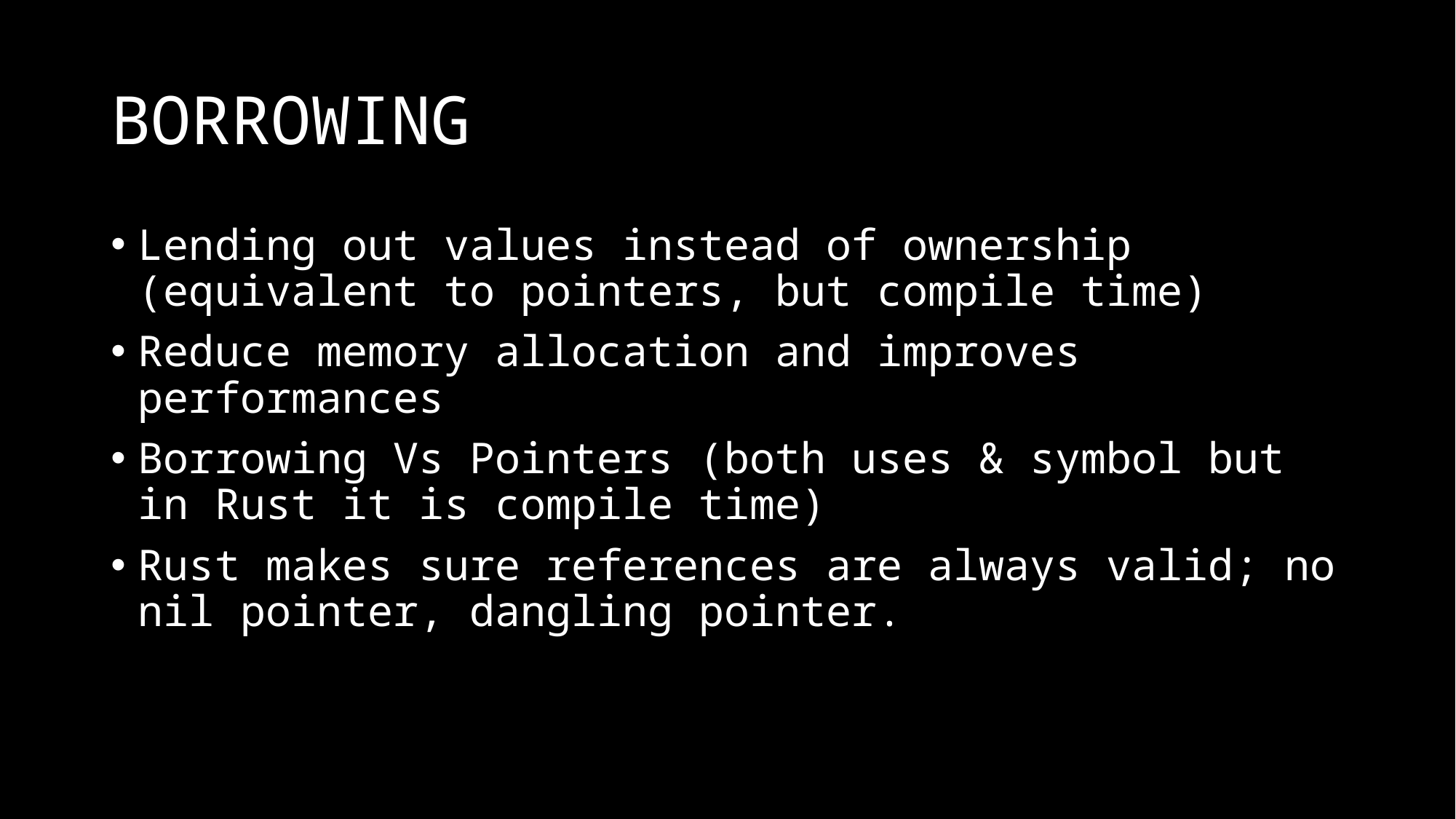

# BORROWING
Lending out values instead of ownership (equivalent to pointers, but compile time)
Reduce memory allocation and improves performances
Borrowing Vs Pointers (both uses & symbol but in Rust it is compile time)
Rust makes sure references are always valid; no nil pointer, dangling pointer.